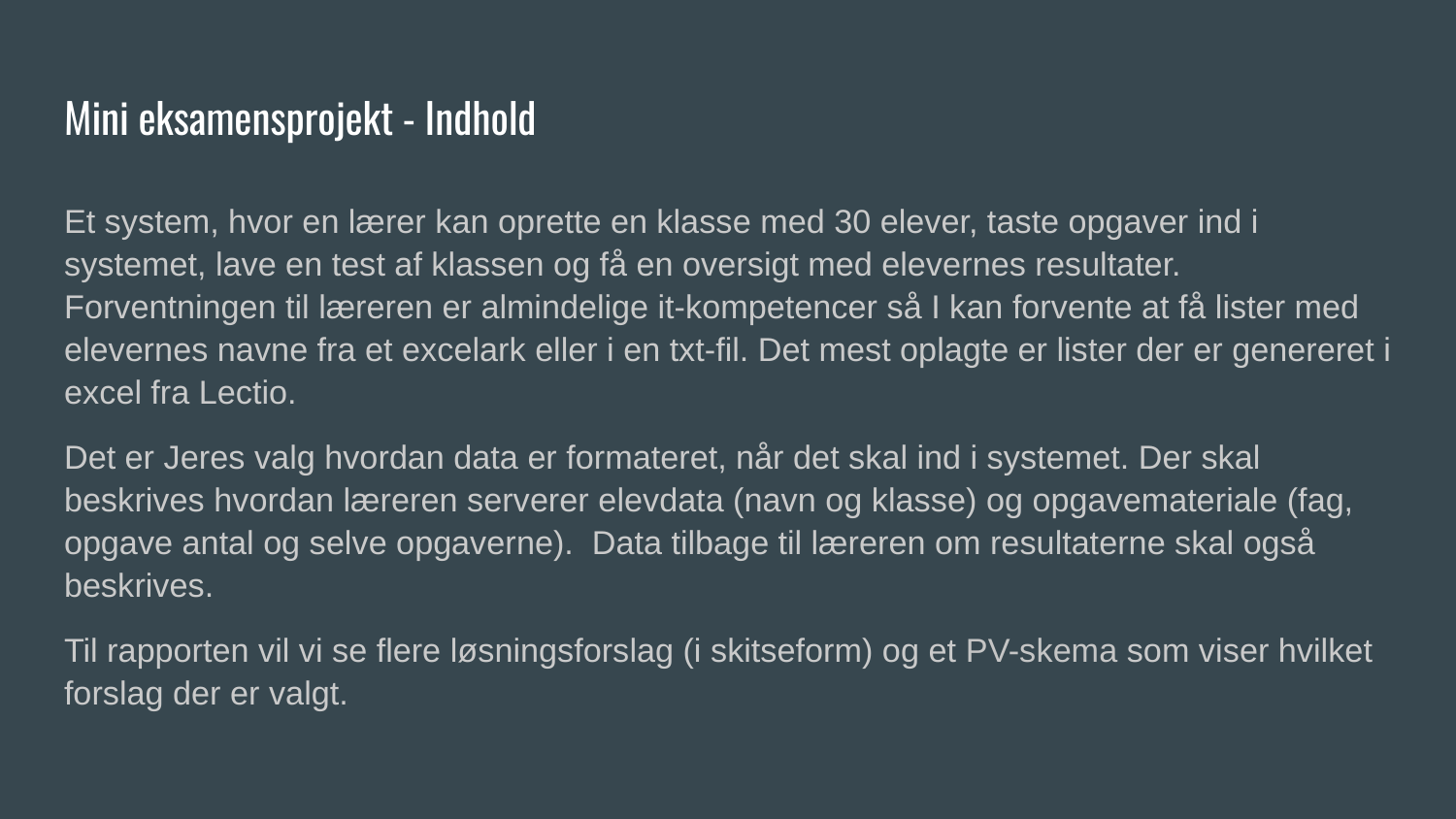

# Mini eksamensprojekt - Indhold
Et system, hvor en lærer kan oprette en klasse med 30 elever, taste opgaver ind i systemet, lave en test af klassen og få en oversigt med elevernes resultater. Forventningen til læreren er almindelige it-kompetencer så I kan forvente at få lister med elevernes navne fra et excelark eller i en txt-fil. Det mest oplagte er lister der er genereret i excel fra Lectio.
Det er Jeres valg hvordan data er formateret, når det skal ind i systemet. Der skal beskrives hvordan læreren serverer elevdata (navn og klasse) og opgavemateriale (fag, opgave antal og selve opgaverne).  Data tilbage til læreren om resultaterne skal også beskrives.
Til rapporten vil vi se flere løsningsforslag (i skitseform) og et PV-skema som viser hvilket forslag der er valgt.